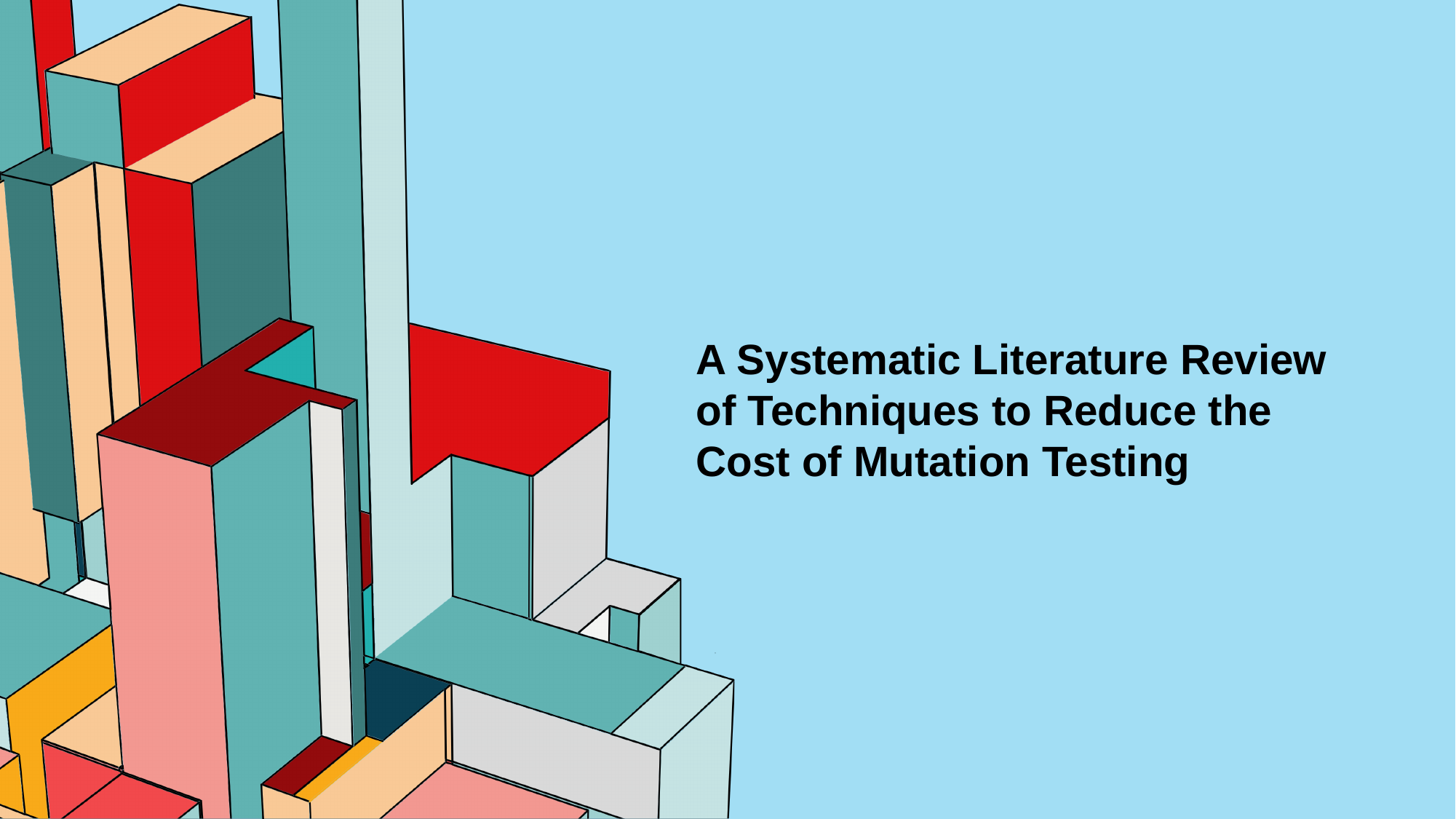

A Systematic Literature Review of Techniques to Reduce the Cost of Mutation Testing